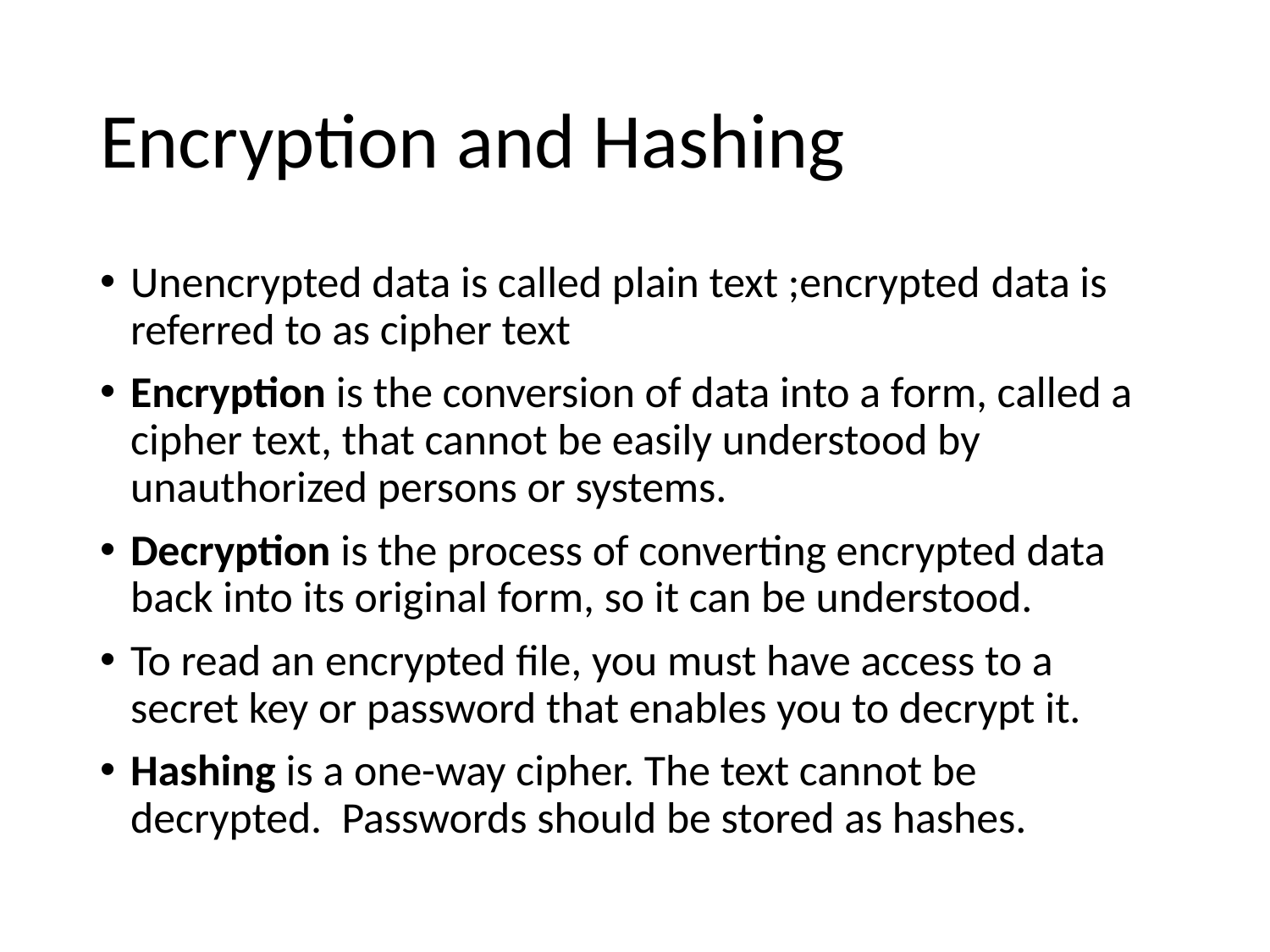

# Encryption and Hashing
Unencrypted data is called plain text ;encrypted data is referred to as cipher text
Encryption is the conversion of data into a form, called a cipher text, that cannot be easily understood by unauthorized persons or systems.
Decryption is the process of converting encrypted data back into its original form, so it can be understood.
To read an encrypted file, you must have access to a secret key or password that enables you to decrypt it.
Hashing is a one-way cipher. The text cannot be decrypted.  Passwords should be stored as hashes.